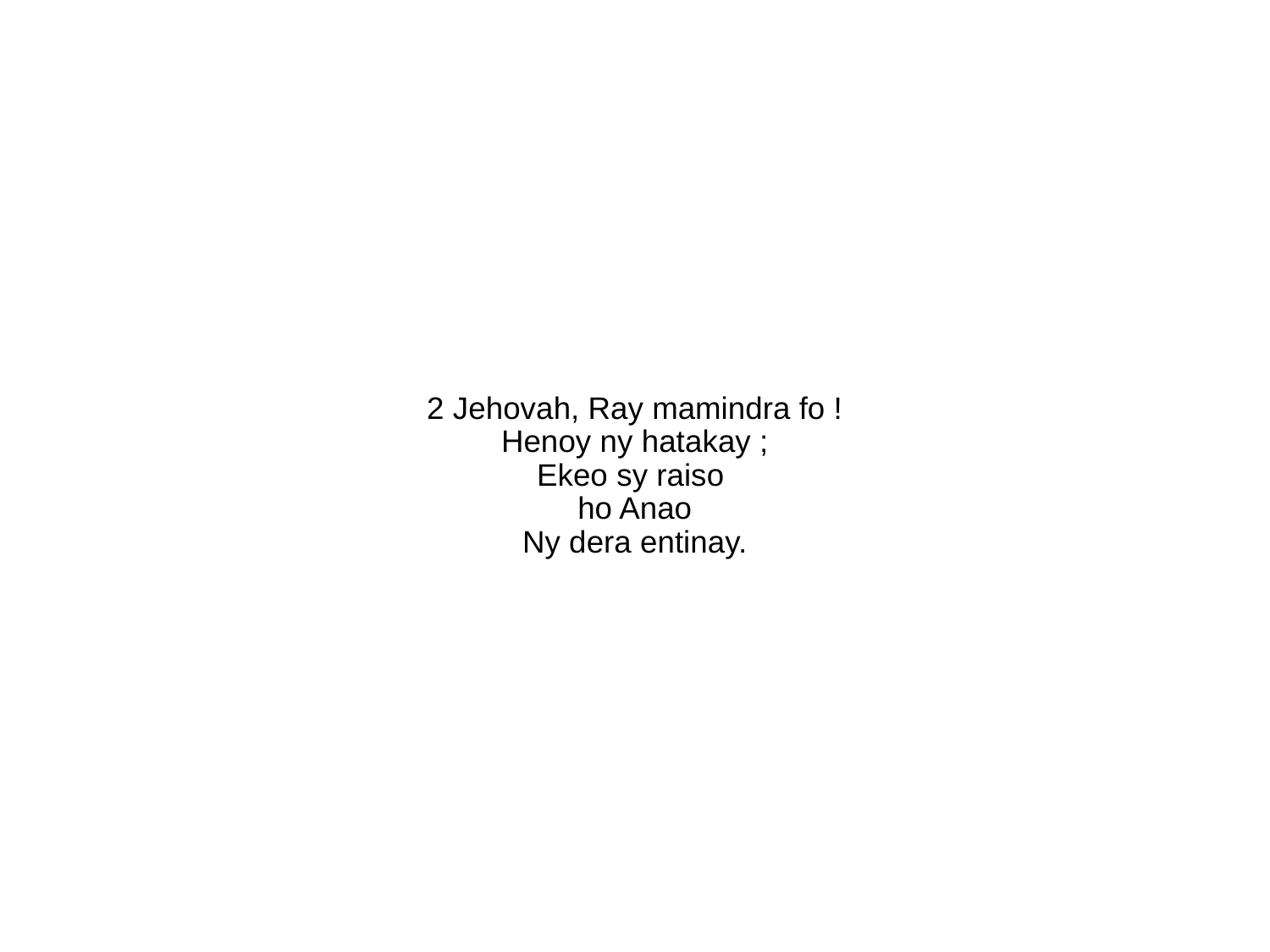

2 Jehovah, Ray mamindra fo !
Henoy ny hatakay ;
Ekeo sy raiso
ho Anao
Ny dera entinay.